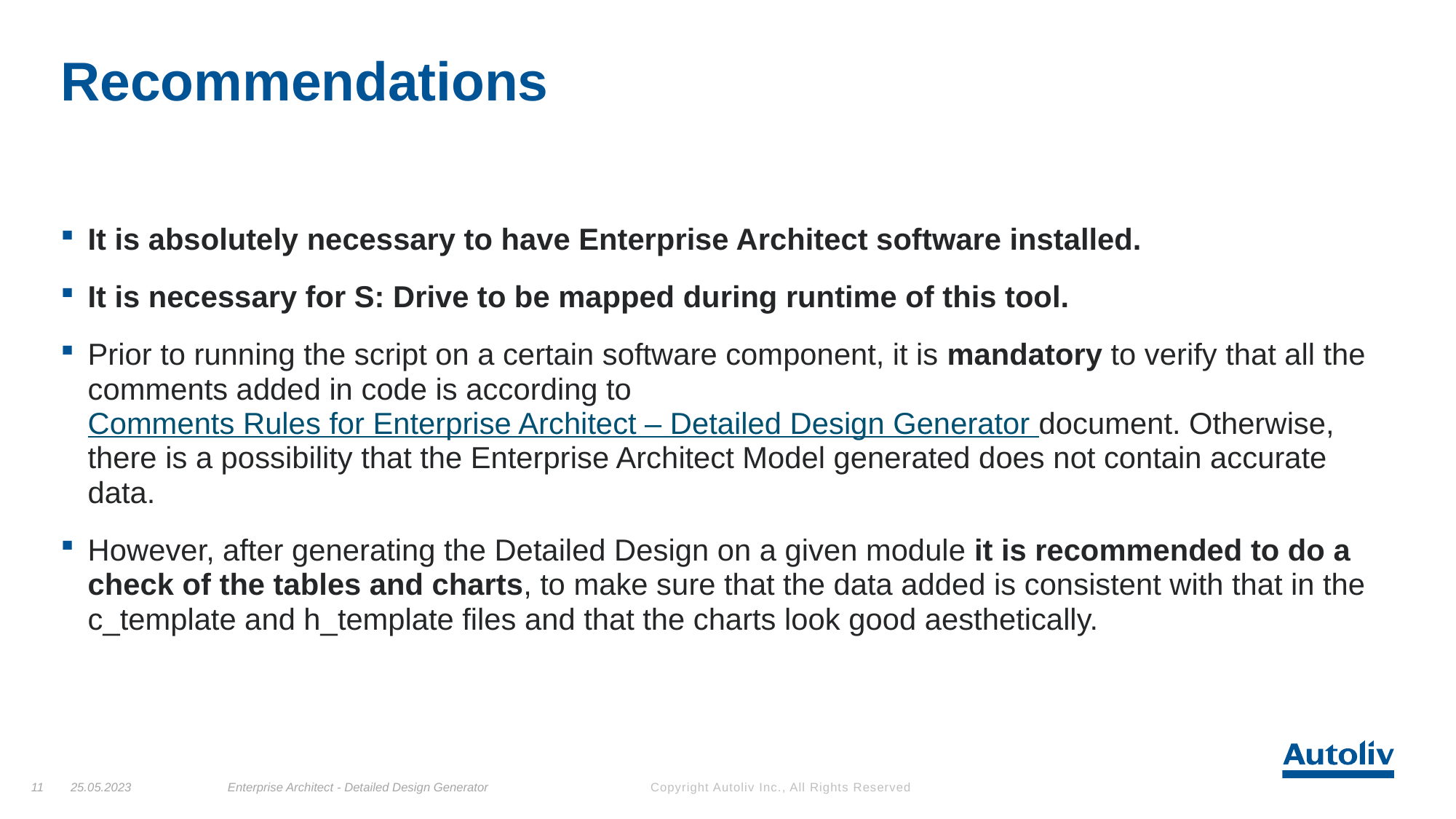

# Recommendations
It is absolutely necessary to have Enterprise Architect software installed.
It is necessary for S: Drive to be mapped during runtime of this tool.
Prior to running the script on a certain software component, it is mandatory to verify that all the comments added in code is according to Comments Rules for Enterprise Architect – Detailed Design Generator document. Otherwise, there is a possibility that the Enterprise Architect Model generated does not contain accurate data.
However, after generating the Detailed Design on a given module it is recommended to do a check of the tables and charts, to make sure that the data added is consistent with that in the c_template and h_template files and that the charts look good aesthetically.

11
25.05.2023
Enterprise Architect - Detailed Design Generator